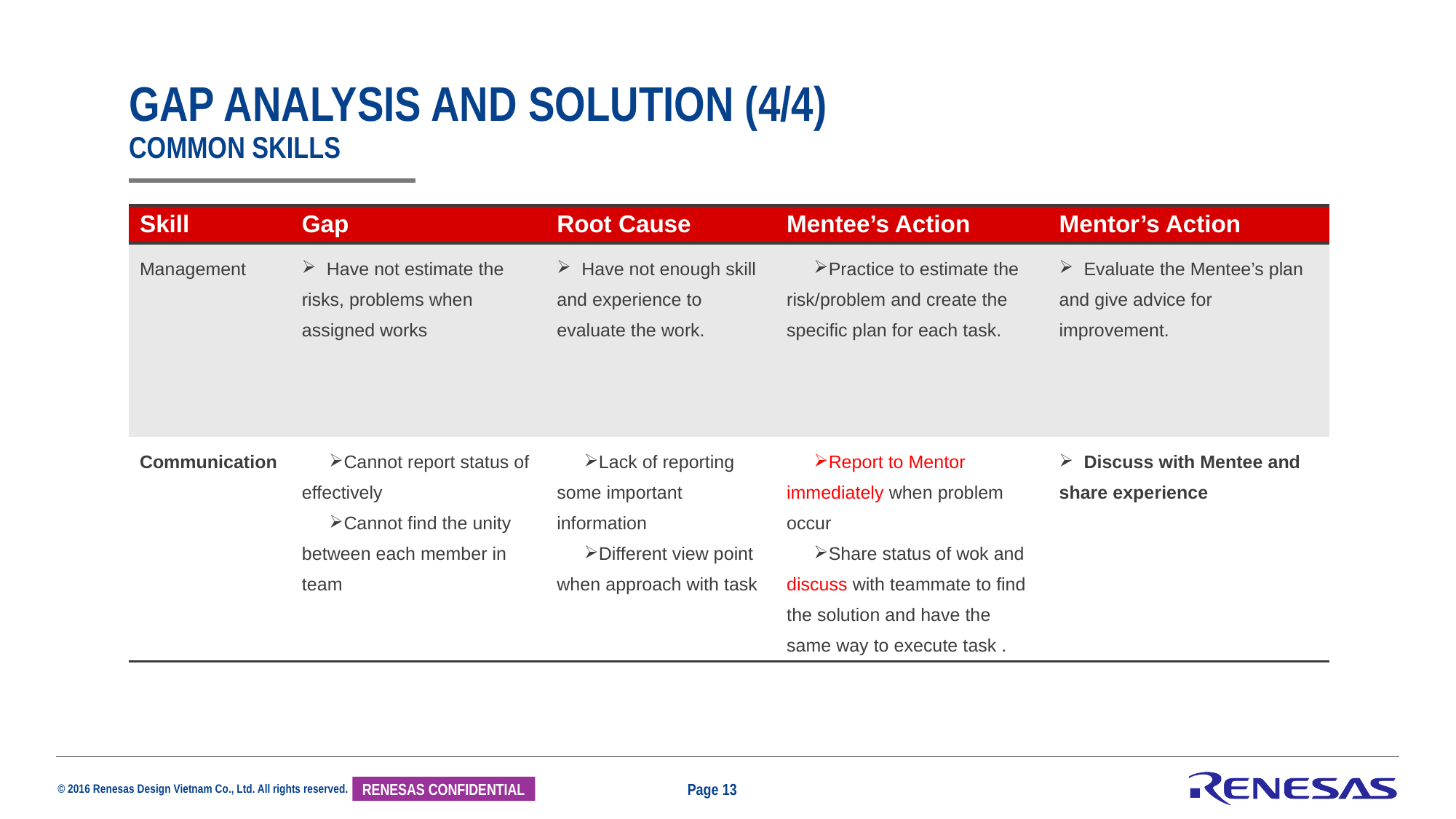

# GAP ANALYSIS AND SOLUTION (4/4) COMMON SKILLS
| Skill | Gap | Root Cause | Mentee’s Action | Mentor’s Action |
| --- | --- | --- | --- | --- |
| Management | Have not estimate the risks, problems when assigned works | Have not enough skill and experience to evaluate the work. | Practice to estimate the risk/problem and create the specific plan for each task. | Evaluate the Mentee’s plan and give advice for improvement. |
| Communication | Cannot report status of effectively Cannot find the unity between each member in team | Lack of reporting some important information Different view point when approach with task | Report to Mentor immediately when problem occur Share status of wok and discuss with teammate to find the solution and have the same way to execute task . | Discuss with Mentee and share experience |
Page 13